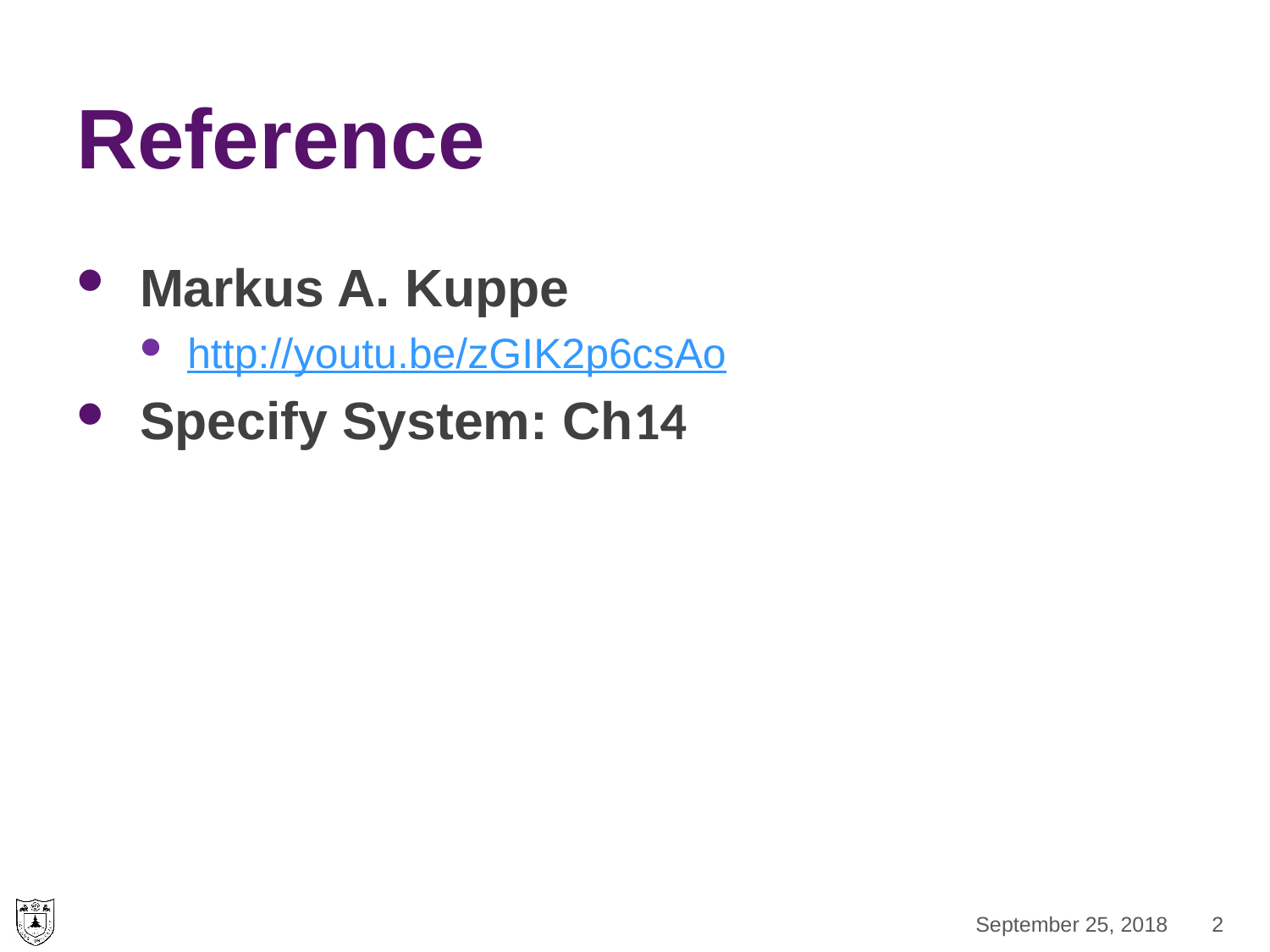

# Reference
Markus A. Kuppe
http://youtu.be/zGIK2p6csAo
Specify System: Ch14

September 25, 2018
2